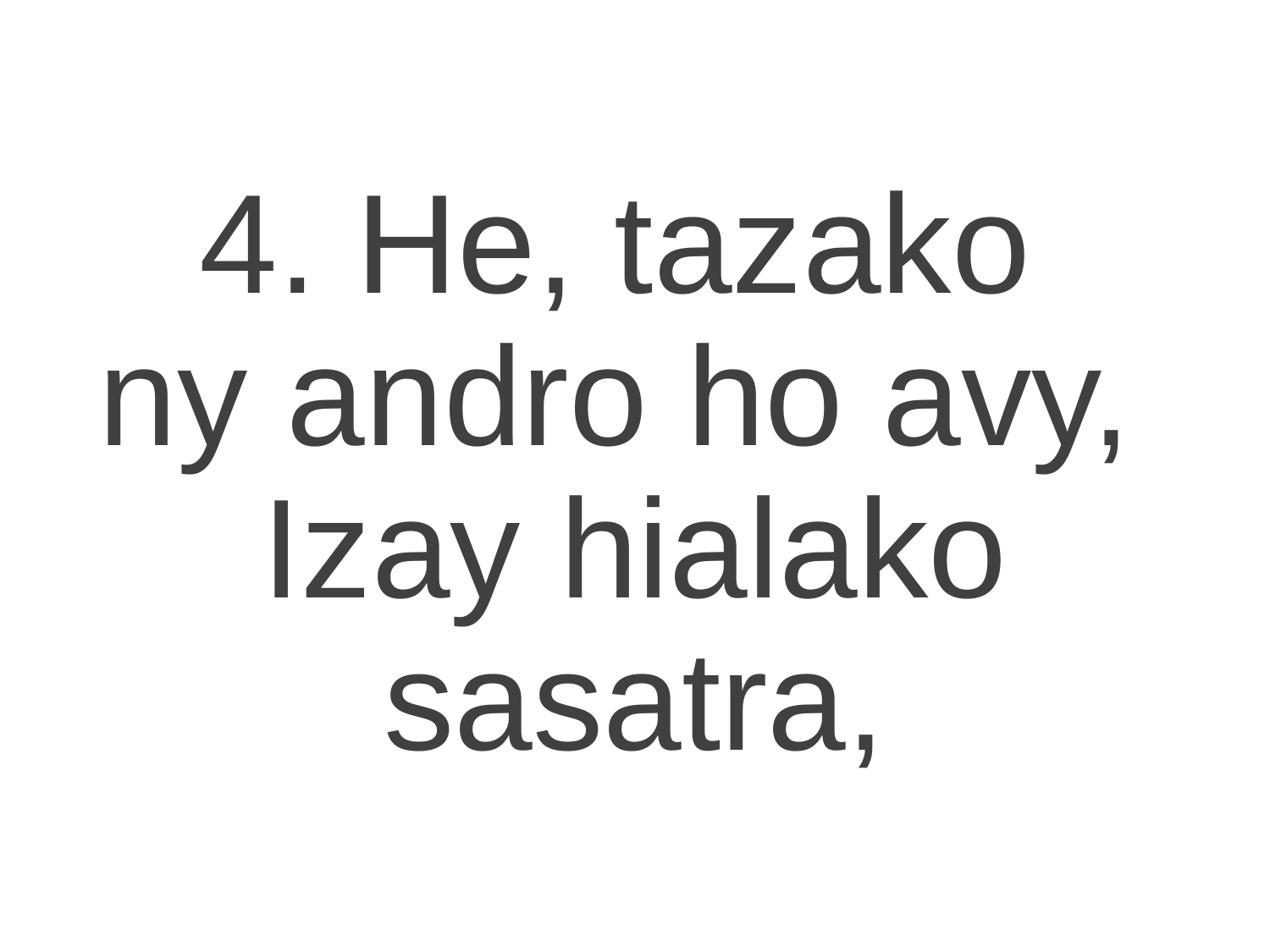

4. He, tazako
ny andro ho avy,
Izay hialako sasatra,